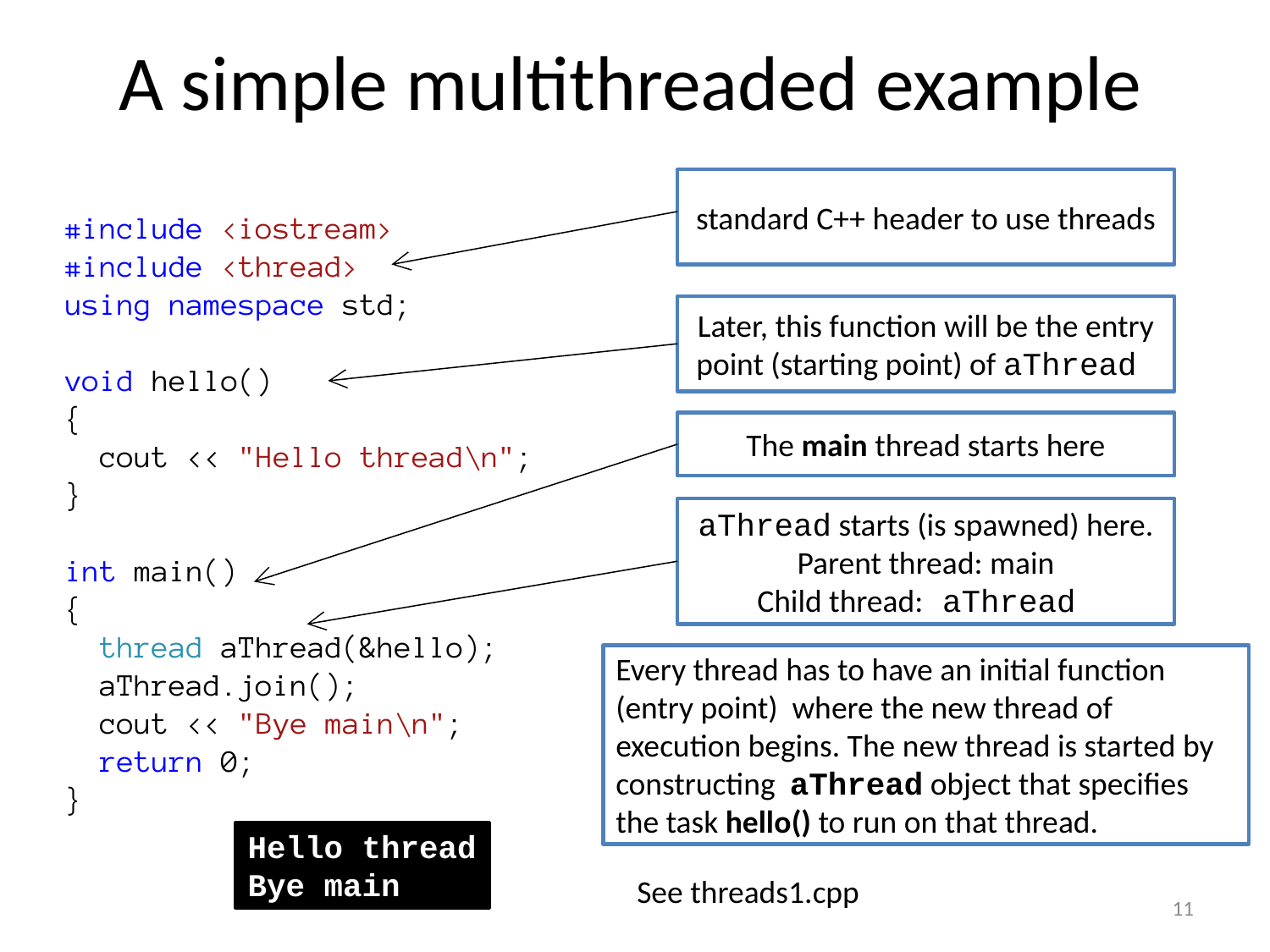

# A simple multithreaded example
standard C++ header to use threads
#include <iostream>
#include <thread>
using namespace std;

void hello()
{
  cout << "Hello thread\n";
}

int main()
{
  thread aThread(&hello);
  aThread.join();
  cout << "Bye main\n";
  return 0;
}
Later, this function will be the entry point (starting point) of aThread
The main thread starts here
aThread starts (is spawned) here.
Parent thread: main
Child thread: aThread
Every thread has to have an initial function (entry point)  where the new thread of execution begins. The new thread is started by constructing  aThread object that specifies the task hello() to run on that thread.
Hello thread
Bye main
See threads1.cpp
11